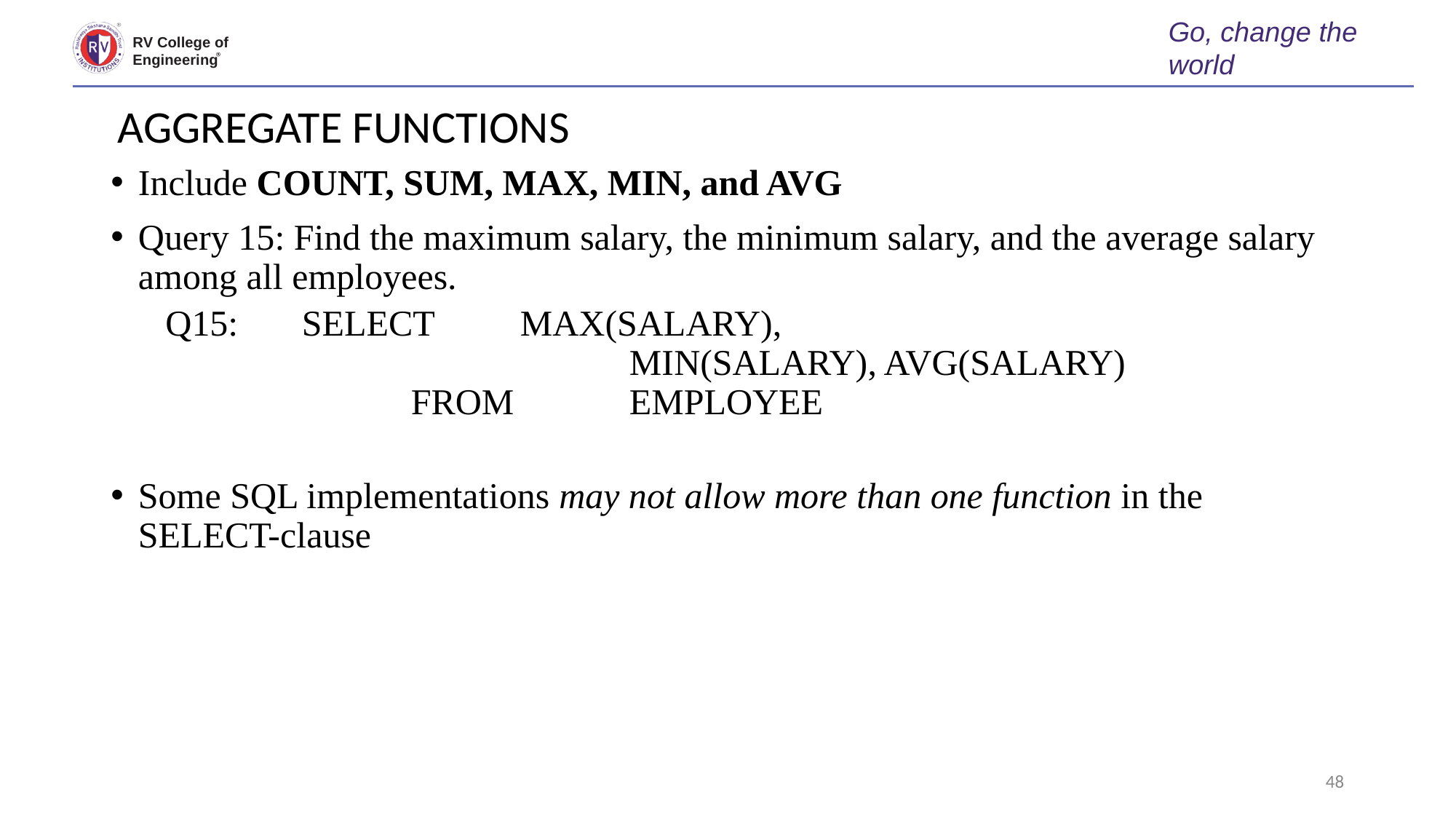

Go, change the world

RV College of
Engineering

# AGGREGATE FUNCTIONS
Include COUNT, SUM, MAX, MIN, and AVG
Query 15: Find the maximum salary, the minimum salary, and the average salary among all employees.
Q15:	SELECT  	MAX(SALARY), 									MIN(SALARY), AVG(SALARY)
		FROM		EMPLOYEE
Some SQL implementations may not allow more than one function in the SELECT-clause

Manages :  1:1 relationship type between EMPLOYEE and 	   DEPARTMENT. Employee participation is partial. Department participation is not clear from requirements

48